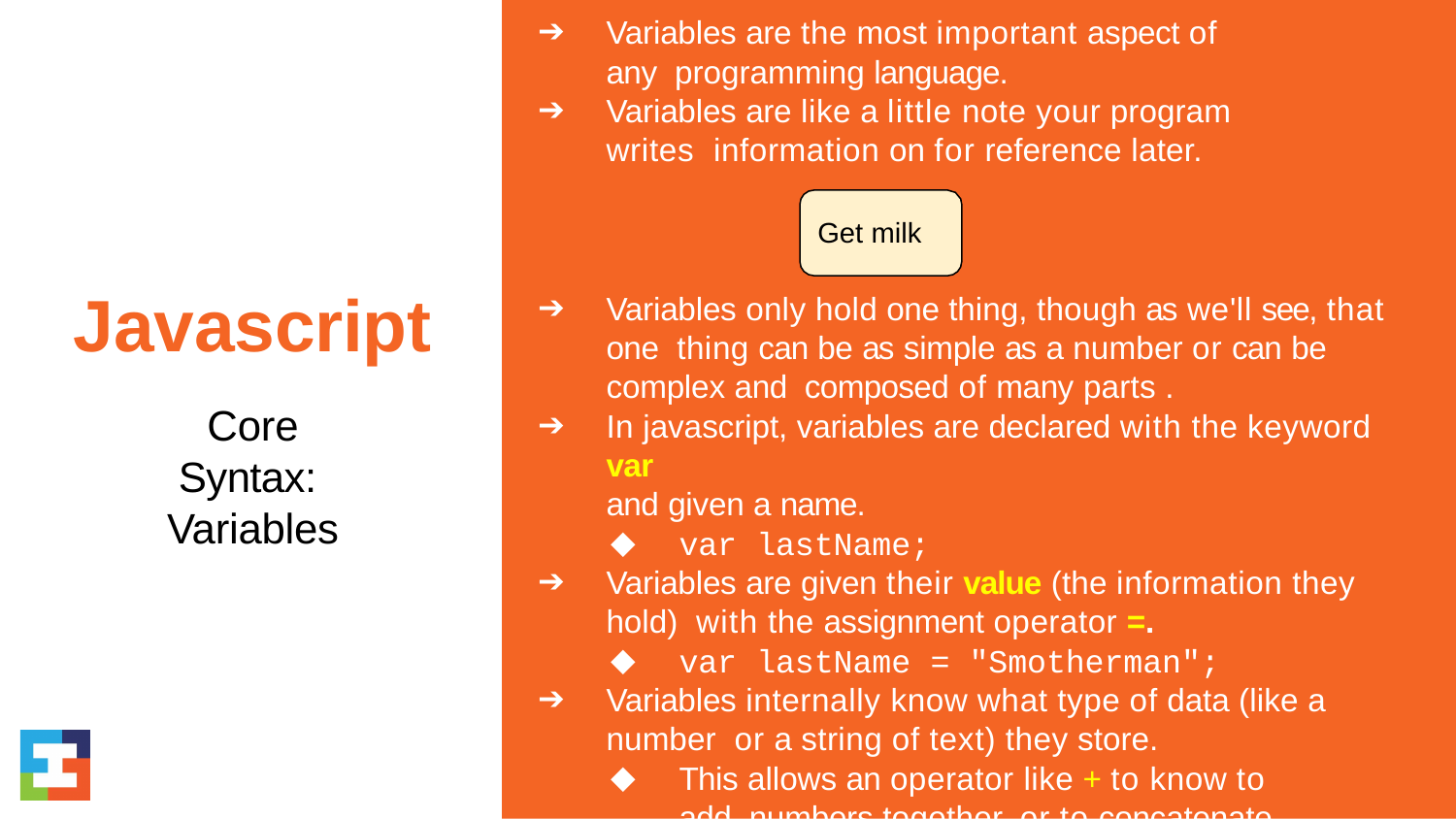

Variables are the most important aspect of any  programming language.
Variables are like a little note your program writes  information on for reference later.

Get milk
Javascript
Core Syntax:  Variables
Variables only hold one thing, though as we'll see, that one  thing can be as simple as a number or can be complex and  composed of many parts .
In javascript, variables are declared with the keyword var
and given a name.
var lastName;
Variables are given their value (the information they hold)  with the assignment operator =.
var lastName = "Smotherman";
Variables internally know what type of data (like a number  or a string of text) they store.
This allows an operator like + to know to add  numbers together, or to concatenate strings.